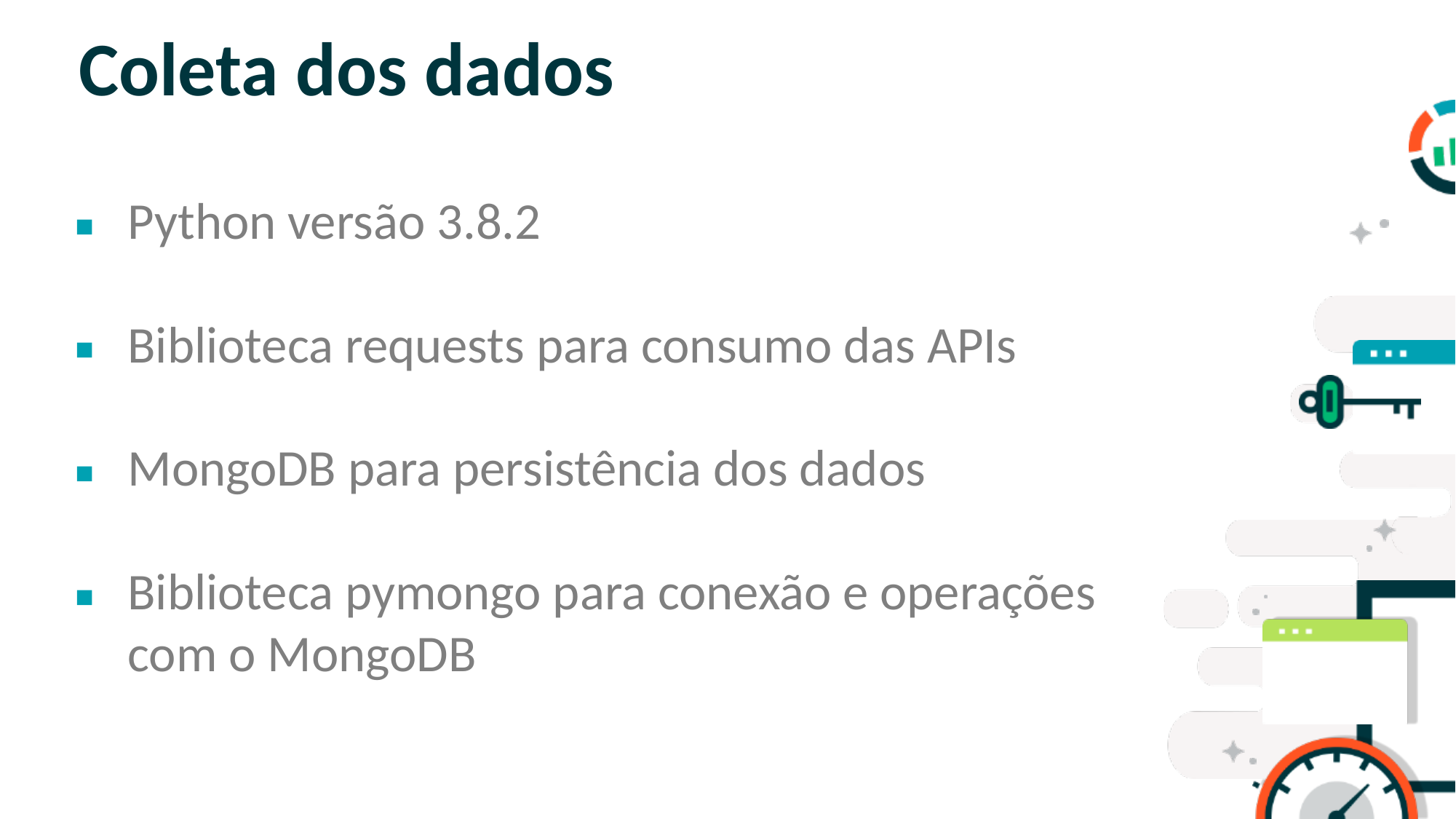

# Coleta dos dados
Python versão 3.8.2

Biblioteca requests para consumo das APIs

MongoDB para persistência dos dados

Biblioteca pymongo para conexão e operações com o MongoDB

SLIDE PARA TÓPICOS